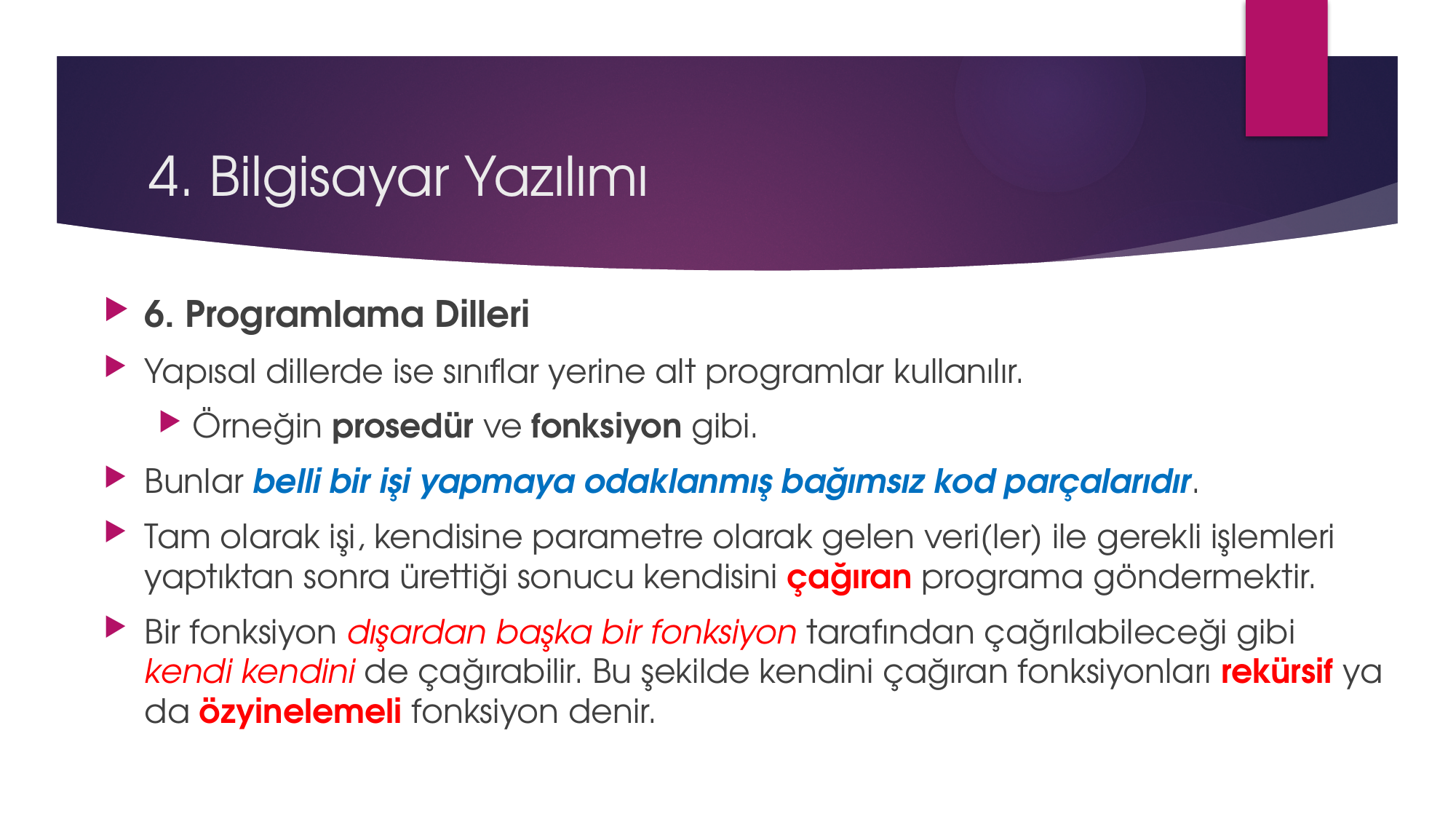

# 4. Bilgisayar Yazılımı
6. Programlama Dilleri
Yapısal dillerde ise sınıflar yerine alt programlar kullanılır.
Örneğin prosedür ve fonksiyon gibi.
Bunlar belli bir işi yapmaya odaklanmış bağımsız kod parçalarıdır.
Tam olarak işi, kendisine parametre olarak gelen veri(ler) ile gerekli işlemleri yaptıktan sonra ürettiği sonucu kendisini çağıran programa göndermektir.
Bir fonksiyon dışardan başka bir fonksiyon tarafından çağrılabileceği gibi kendi kendini de çağırabilir. Bu şekilde kendini çağıran fonksiyonları rekürsif ya da özyinelemeli fonksiyon denir.